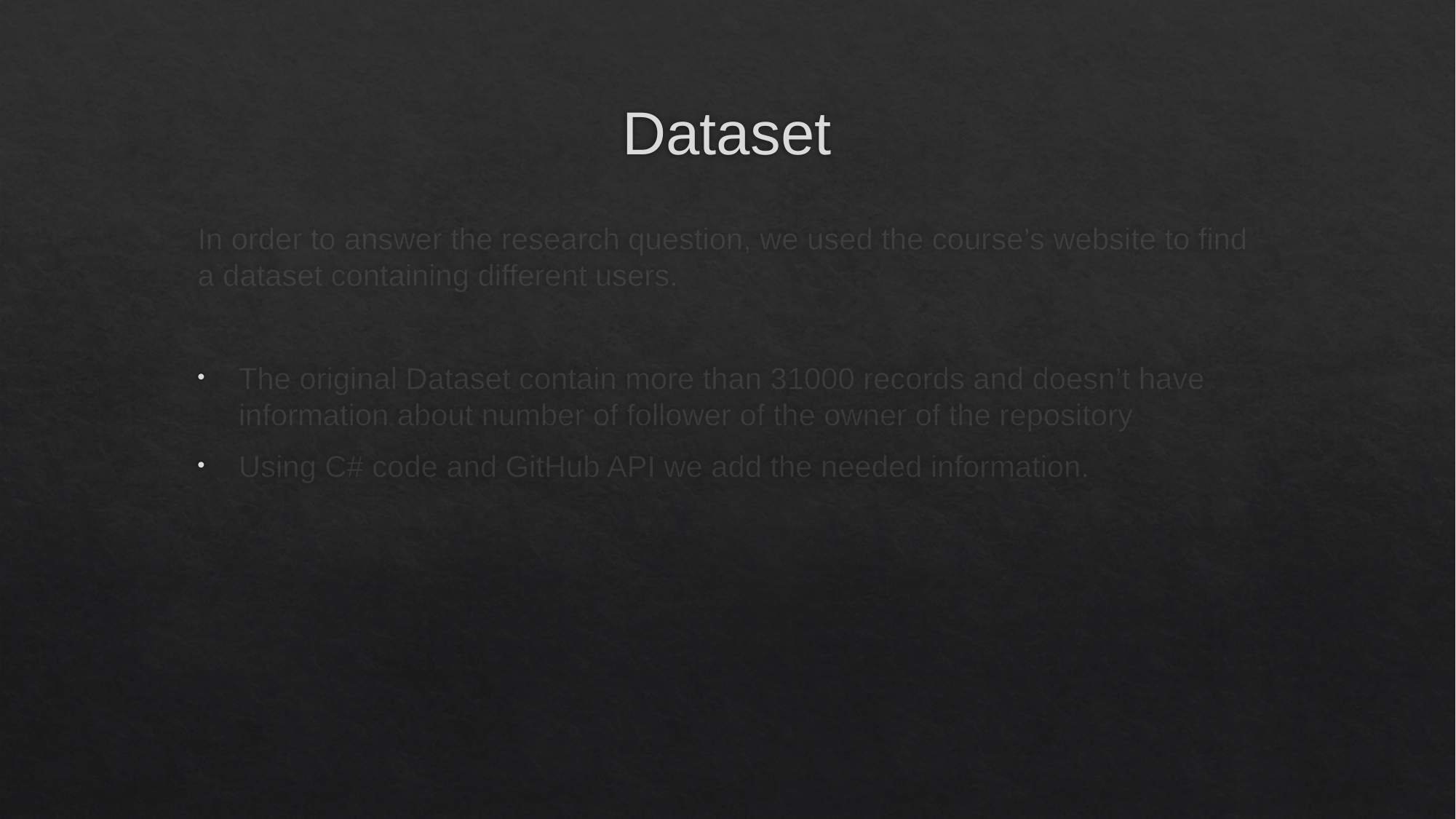

# Dataset
In order to answer the research question, we used the course’s website to find a dataset containing different users.

The original Dataset contain more than 31000 records and doesn’t have information about number of follower of the owner of the repository
Using C# code and GitHub API we add the needed information.